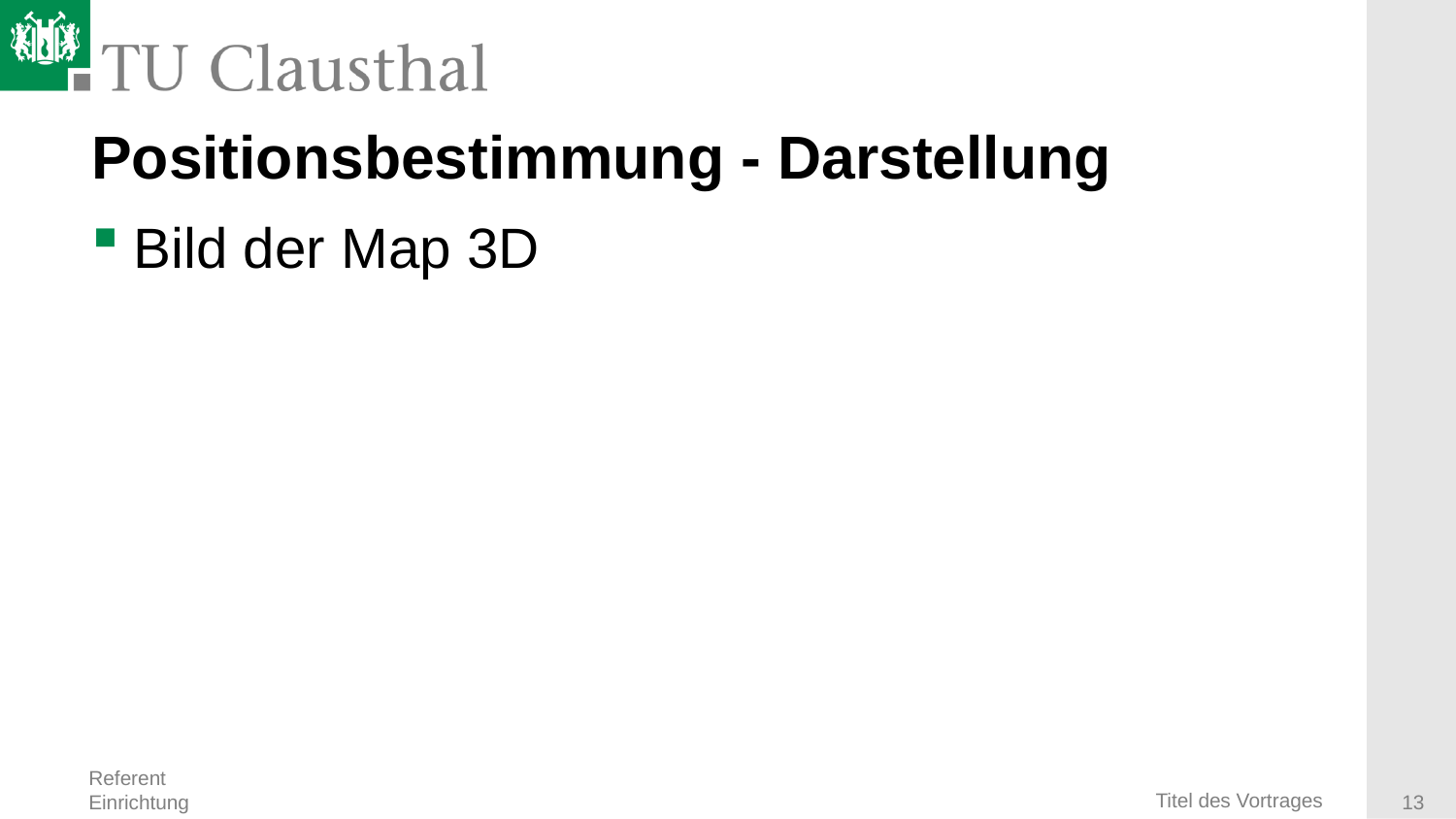

# Positionsbestimmung - Darstellung
Bild der Map 3D